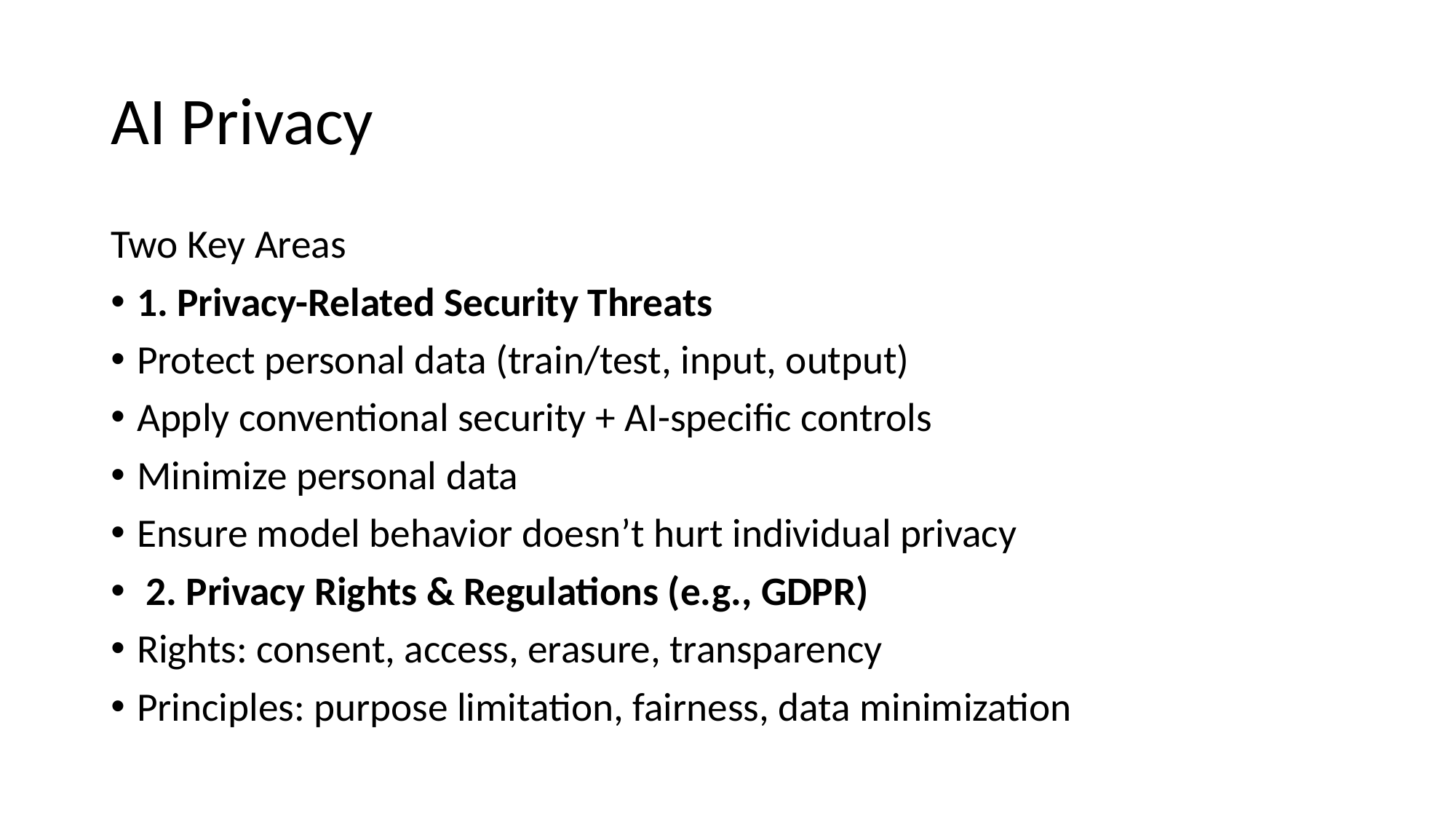

# AI Privacy
Two Key Areas
1. Privacy-Related Security Threats
Protect personal data (train/test, input, output)
Apply conventional security + AI-specific controls
Minimize personal data
Ensure model behavior doesn’t hurt individual privacy
 2. Privacy Rights & Regulations (e.g., GDPR)
Rights: consent, access, erasure, transparency
Principles: purpose limitation, fairness, data minimization